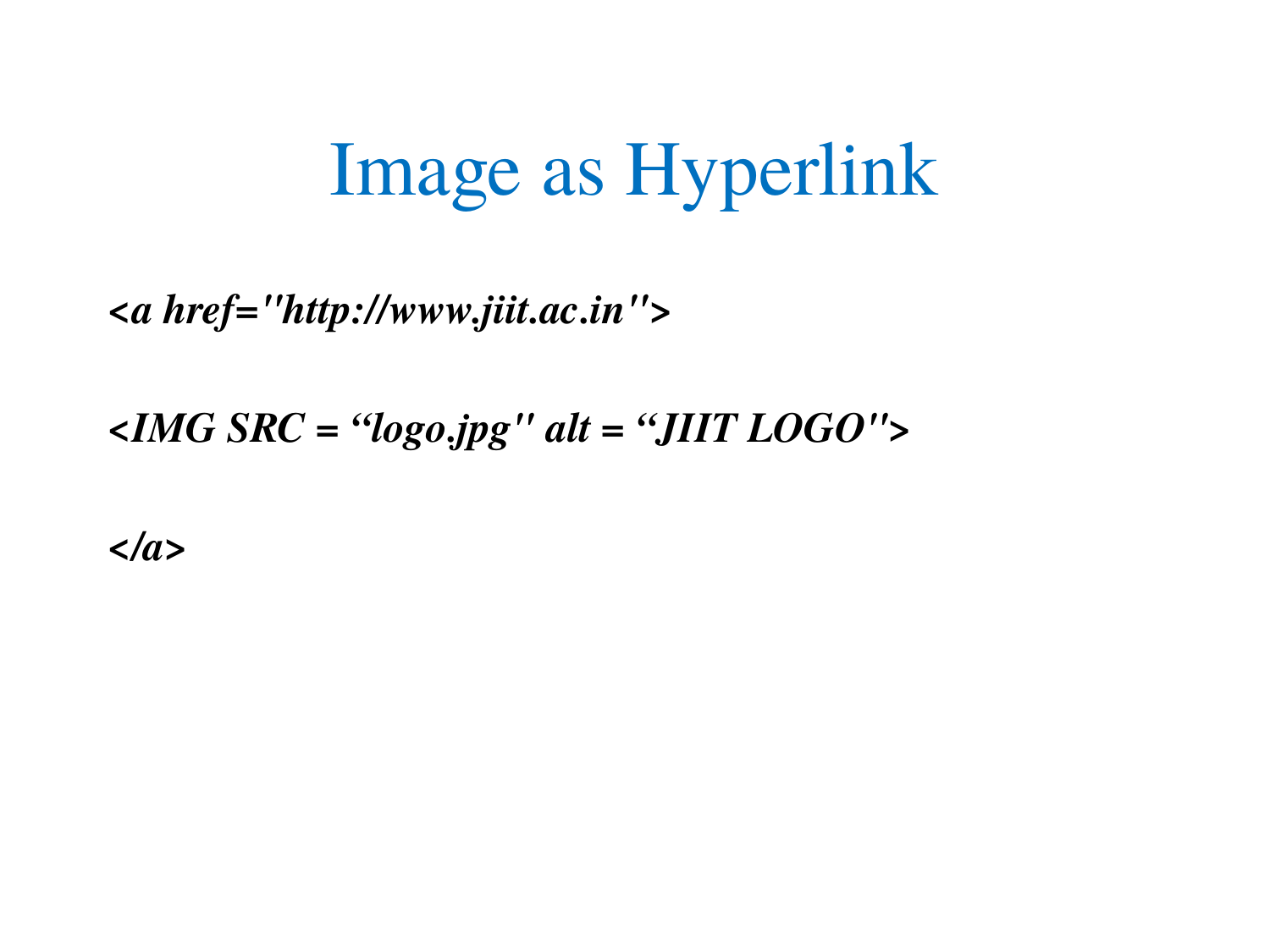

# Image as Hyperlink
<a href="http://www.jiit.ac.in">

<IMG SRC = “logo.jpg" alt = “JIIT LOGO">

</a>